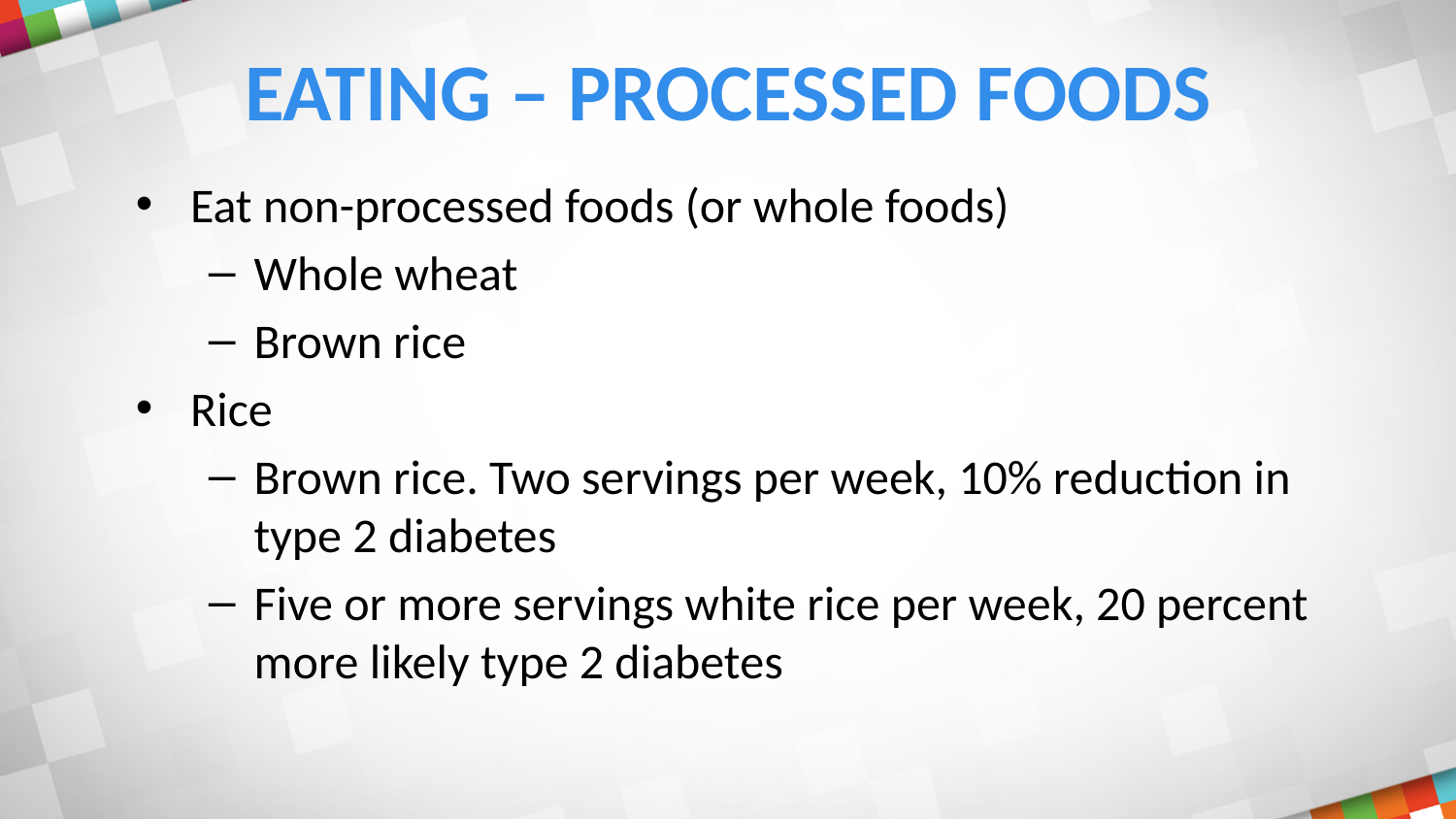

# Eating – Processed foods
Eat non-processed foods (or whole foods)
Whole wheat
Brown rice
Rice
Brown rice. Two servings per week, 10% reduction in type 2 diabetes
Five or more servings white rice per week, 20 percent more likely type 2 diabetes